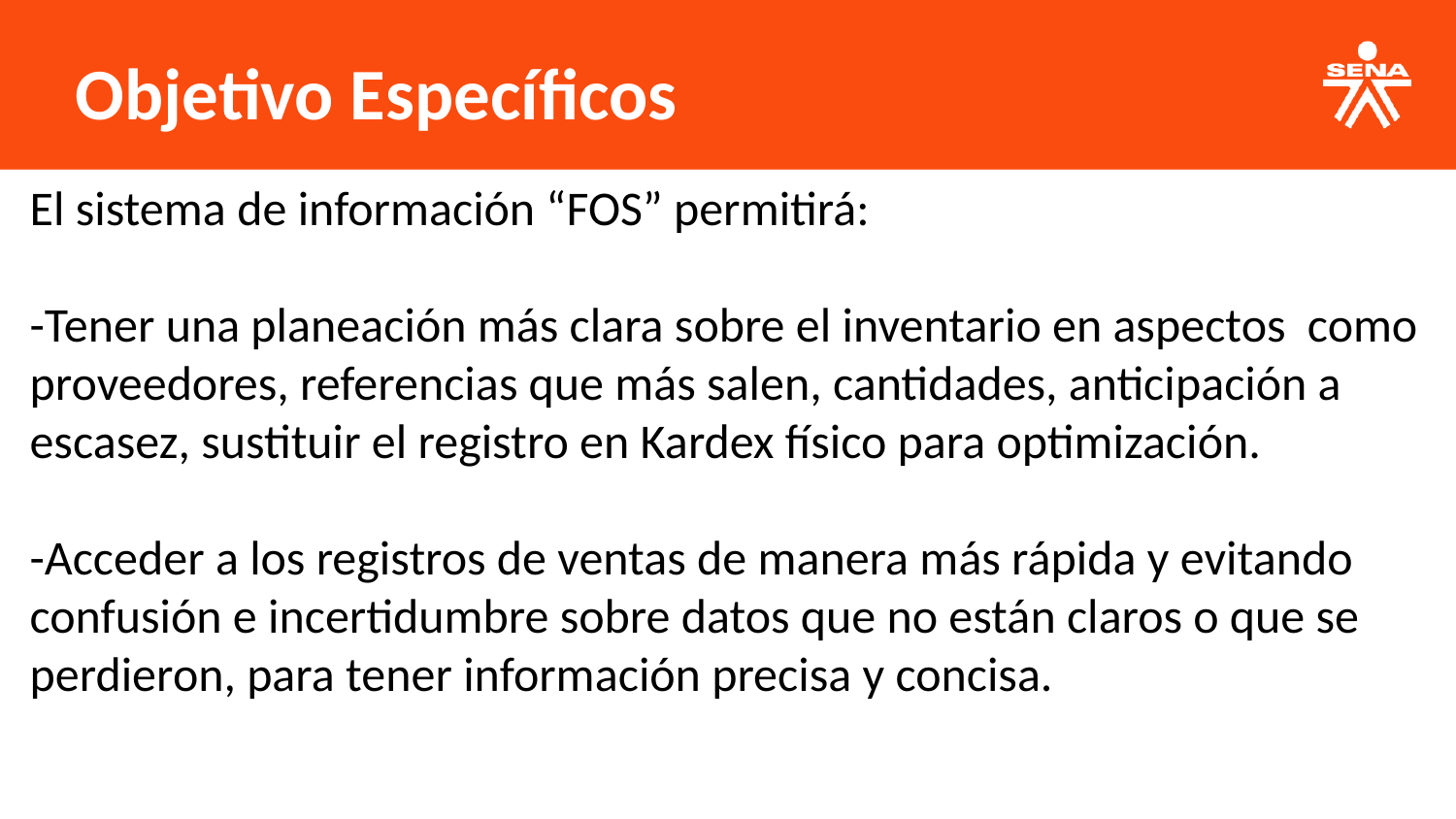

Objetivo Específicos
El sistema de información “FOS” permitirá:

-Tener una planeación más clara sobre el inventario en aspectos  como proveedores, referencias que más salen, cantidades, anticipación a escasez, sustituir el registro en Kardex físico para optimización.

-Acceder a los registros de ventas de manera más rápida y evitando confusión e incertidumbre sobre datos que no están claros o que se perdieron, para tener información precisa y concisa.